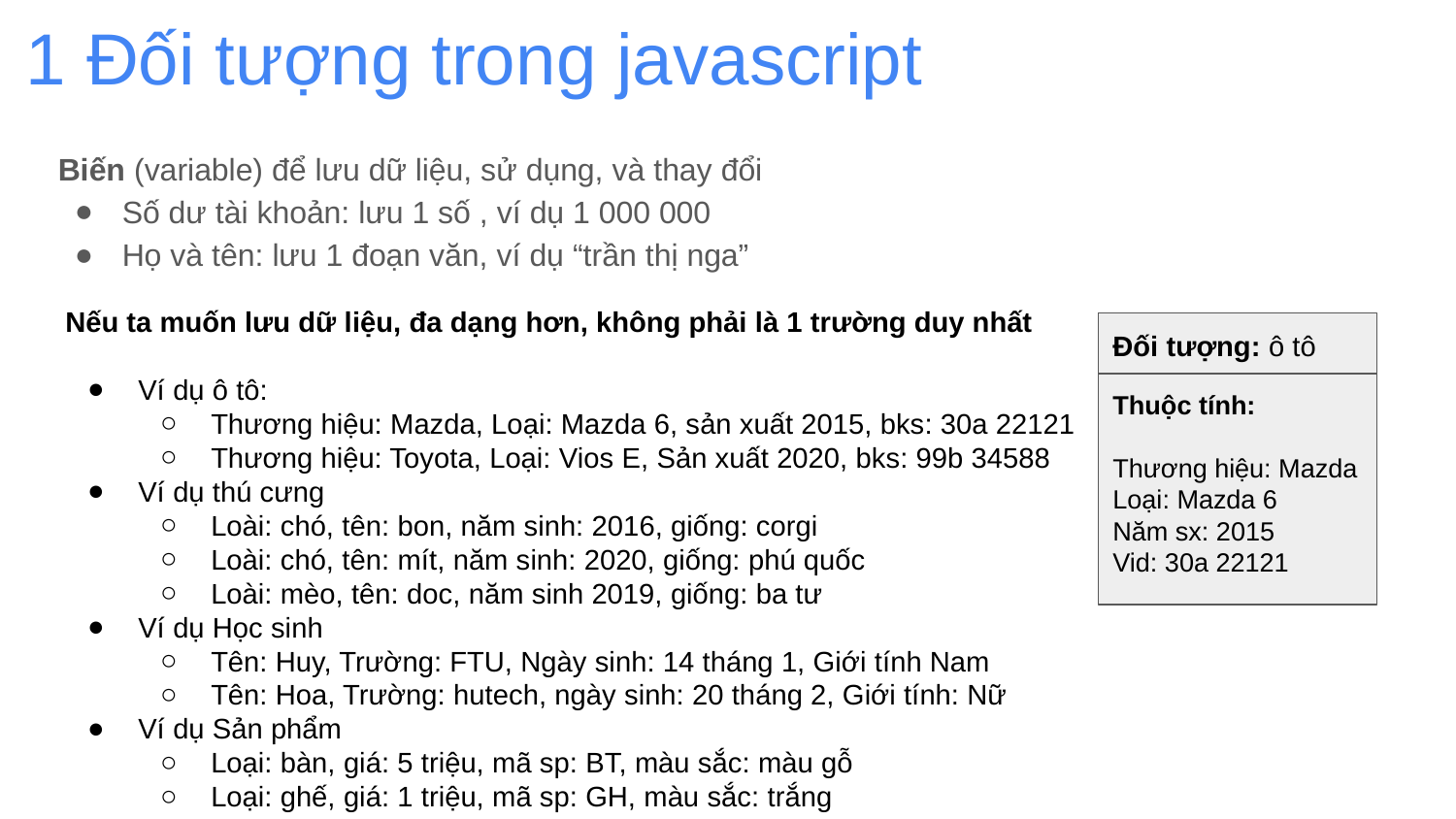

# 1 Đối tượng trong javascript
Biến (variable) để lưu dữ liệu, sử dụng, và thay đổi
Số dư tài khoản: lưu 1 số , ví dụ 1 000 000
Họ và tên: lưu 1 đoạn văn, ví dụ “trần thị nga”
Nếu ta muốn lưu dữ liệu, đa dạng hơn, không phải là 1 trường duy nhất

Ví dụ ô tô:
Thương hiệu: Mazda, Loại: Mazda 6, sản xuất 2015, bks: 30a 22121
Thương hiệu: Toyota, Loại: Vios E, Sản xuất 2020, bks: 99b 34588
Ví dụ thú cưng
Loài: chó, tên: bon, năm sinh: 2016, giống: corgi
Loài: chó, tên: mít, năm sinh: 2020, giống: phú quốc
Loài: mèo, tên: doc, năm sinh 2019, giống: ba tư
Ví dụ Học sinh
Tên: Huy, Trường: FTU, Ngày sinh: 14 tháng 1, Giới tính Nam
Tên: Hoa, Trường: hutech, ngày sinh: 20 tháng 2, Giới tính: Nữ
Ví dụ Sản phẩm
Loại: bàn, giá: 5 triệu, mã sp: BT, màu sắc: màu gỗ
Loại: ghế, giá: 1 triệu, mã sp: GH, màu sắc: trắng

Đối tượng: ô tô
Thuộc tính:
Thương hiệu: Mazda
Loại: Mazda 6
Năm sx: 2015
Vid: 30a 22121